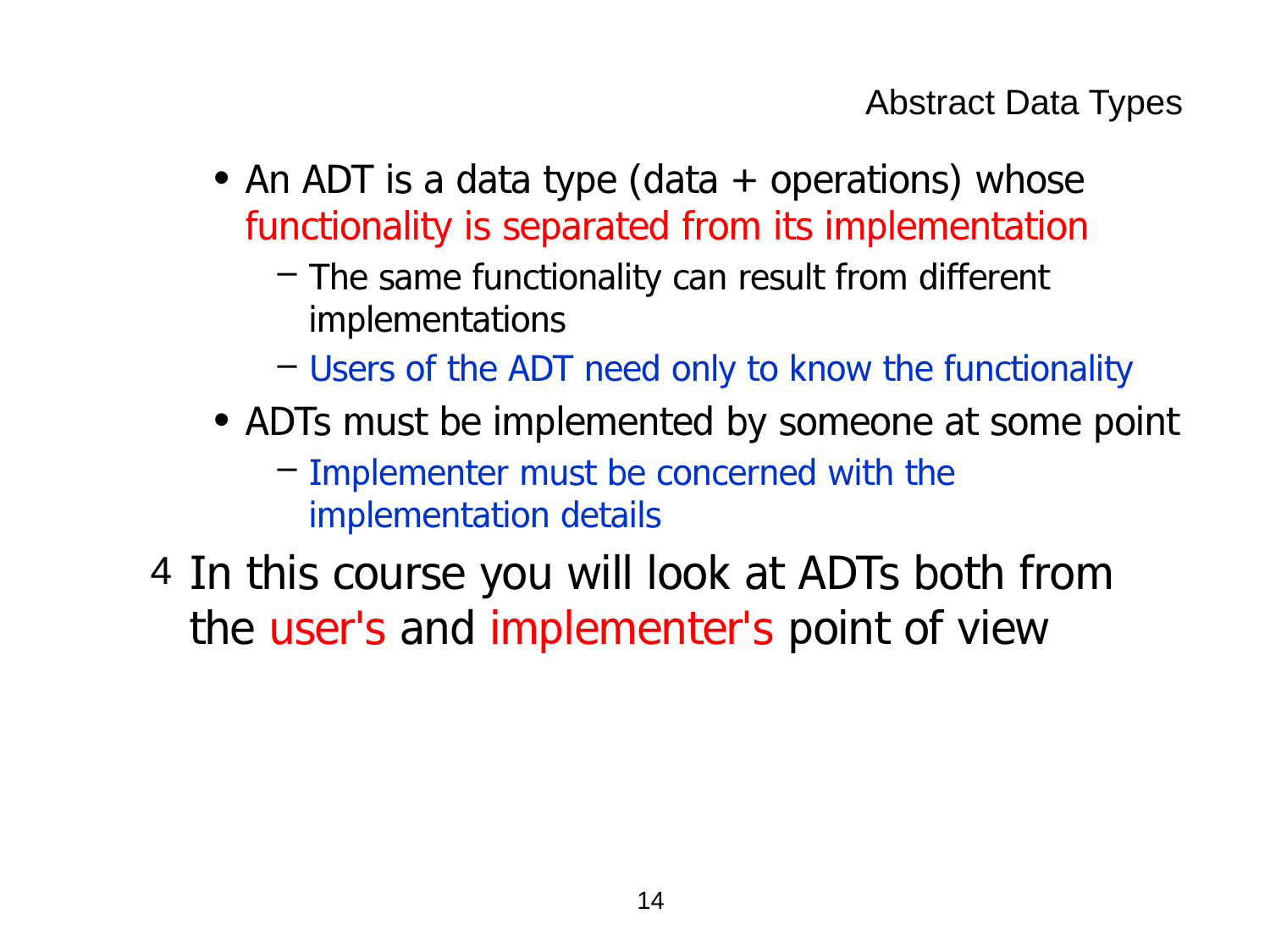

# Abstract Data Types
An ADT is a data type (data + operations) whose functionality is separated from its implementation
The same functionality can result from different implementations
Users of the ADT need only to know the functionality
ADTs must be implemented by someone at some point
Implementer must be concerned with the implementation details
In this course you will look at ADTs both from the user's and implementer's point of view
14